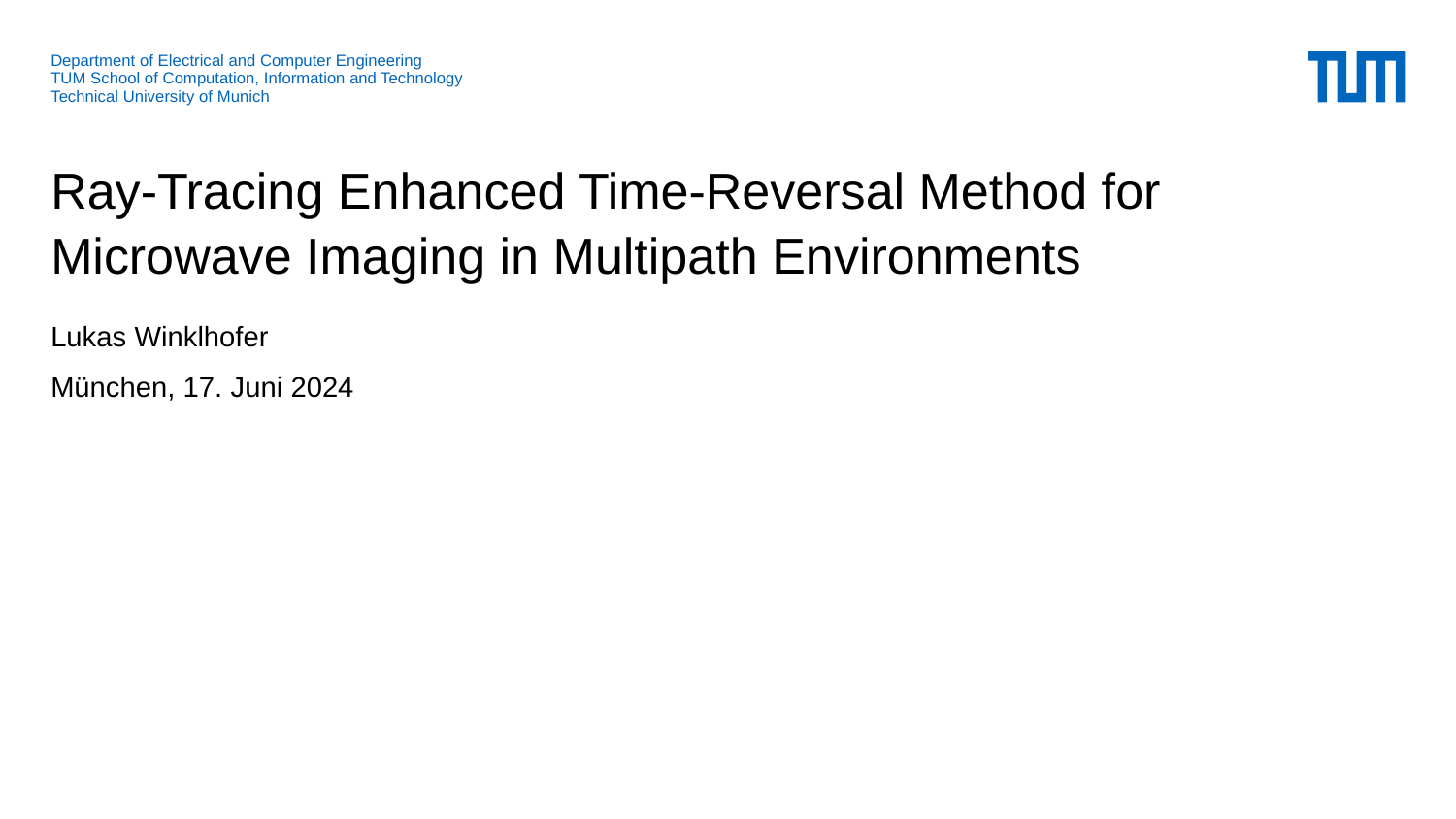

# Ray-Tracing Enhanced Time-Reversal Method for Microwave Imaging in Multipath Environments
Lukas Winklhofer
München, 17. Juni 2024